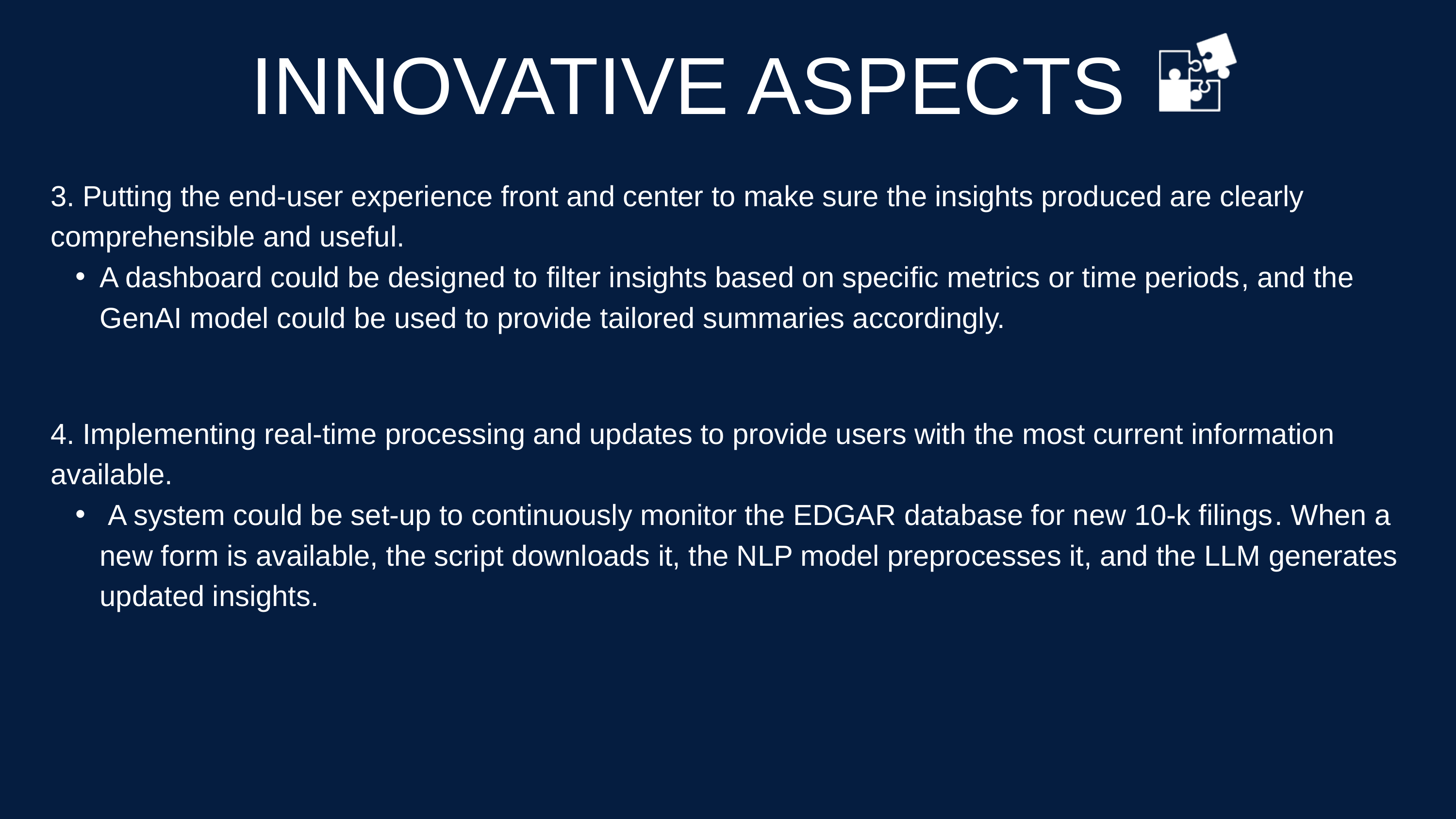

INNOVATIVE ASPECTS

3. Putting the end-user experience front and center to make sure the insights produced are clearly comprehensible and useful.
A dashboard could be designed to filter insights based on specific metrics or time periods, and the GenAI model could be used to provide tailored summaries accordingly.

4. Implementing real-time processing and updates to provide users with the most current information available.
 A system could be set-up to continuously monitor the EDGAR database for new 10-k filings. When a new form is available, the script downloads it, the NLP model preprocesses it, and the LLM generates updated insights.